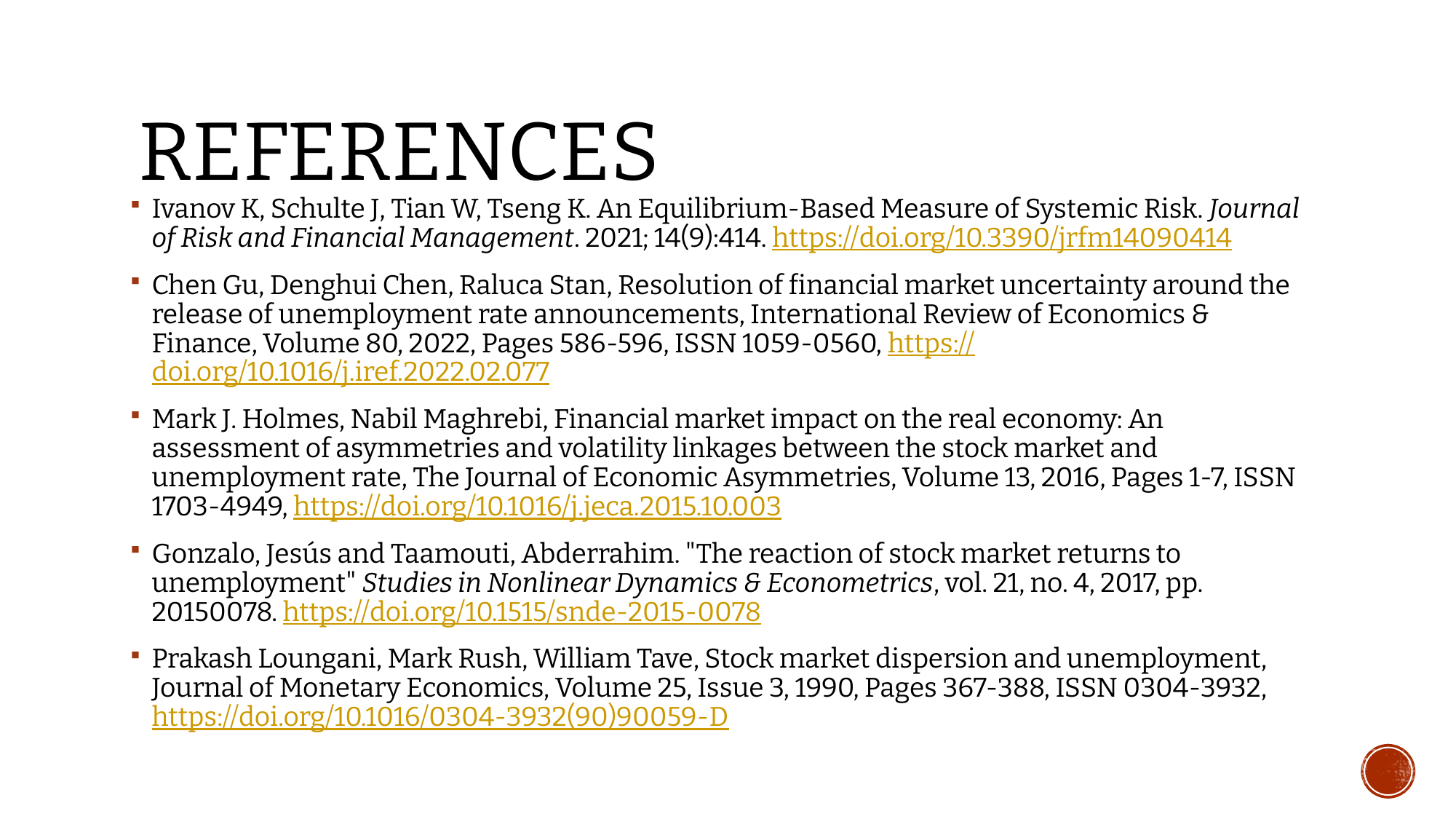

# References
Ivanov K, Schulte J, Tian W, Tseng K. An Equilibrium-Based Measure of Systemic Risk. Journal of Risk and Financial Management. 2021; 14(9):414. https://doi.org/10.3390/jrfm14090414
Chen Gu, Denghui Chen, Raluca Stan, Resolution of financial market uncertainty around the release of unemployment rate announcements, International Review of Economics & Finance, Volume 80, 2022, Pages 586-596, ISSN 1059-0560, https://doi.org/10.1016/j.iref.2022.02.077
Mark J. Holmes, Nabil Maghrebi, Financial market impact on the real economy: An assessment of asymmetries and volatility linkages between the stock market and unemployment rate, The Journal of Economic Asymmetries, Volume 13, 2016, Pages 1-7, ISSN 1703-4949, https://doi.org/10.1016/j.jeca.2015.10.003
Gonzalo, Jesús and Taamouti, Abderrahim. "The reaction of stock market returns to unemployment" Studies in Nonlinear Dynamics & Econometrics, vol. 21, no. 4, 2017, pp. 20150078. https://doi.org/10.1515/snde-2015-0078
Prakash Loungani, Mark Rush, William Tave, Stock market dispersion and unemployment, Journal of Monetary Economics, Volume 25, Issue 3, 1990, Pages 367-388, ISSN 0304-3932, https://doi.org/10.1016/0304-3932(90)90059-D